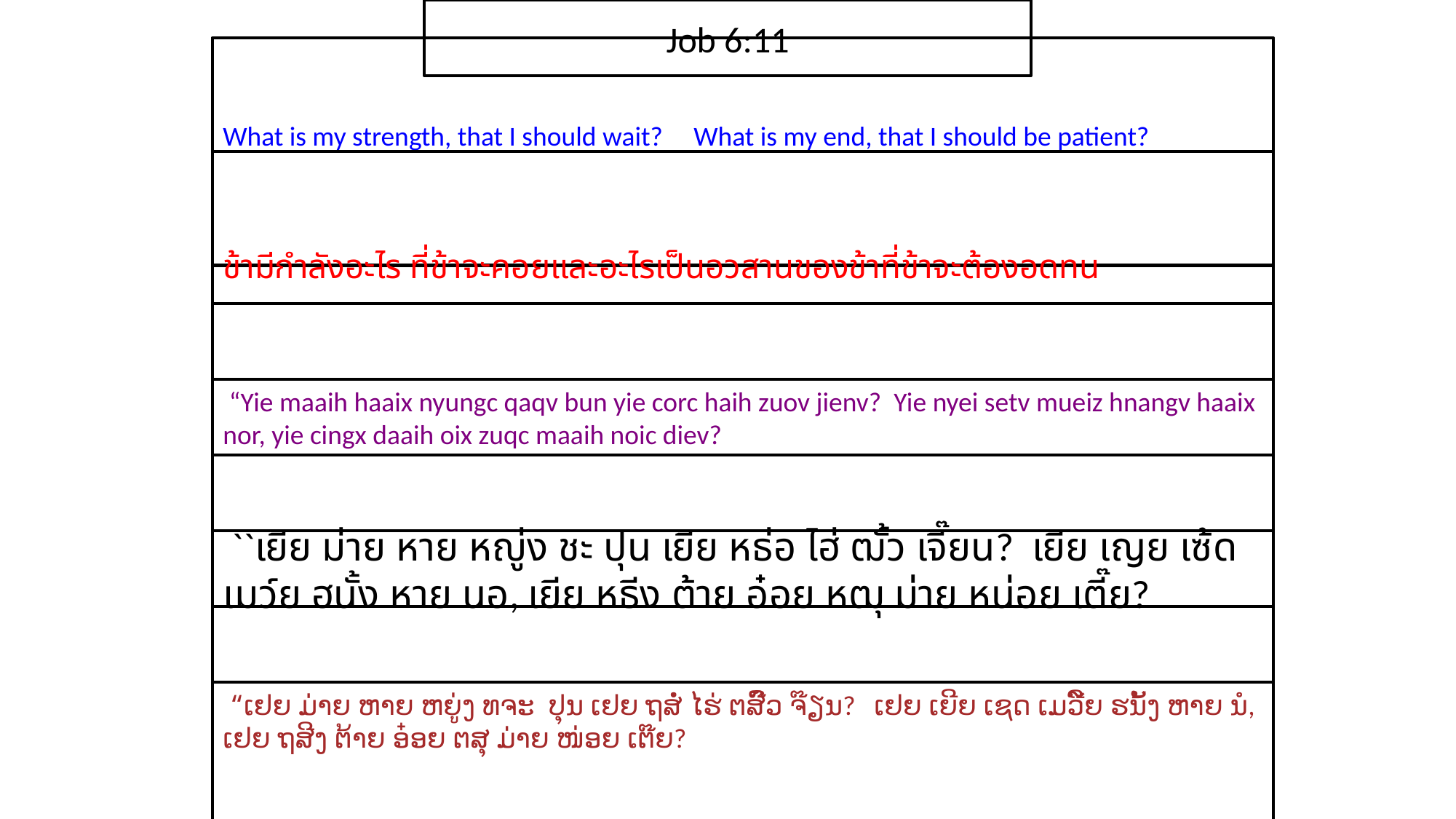

Job 6:11
What is my strength, that I should wait?     What is my end, that I should be patient?
ข้า​มี​กำลัง​อะไร ที่​ข้า​จะ​คอยและ​อะไร​เป็น​อวสาน​ของ​ข้า​ที่​ข้า​จะต้อง​อดทน
 “Yie maaih haaix nyungc qaqv bun yie corc haih zuov jienv?  Yie nyei setv mueiz hnangv haaix nor, yie cingx daaih oix zuqc maaih noic diev?
 ``เยีย ม่าย หาย หญู่ง ชะ ปุน เยีย หธ่อ ไฮ่ ฒั้ว เจี๊ยน?  เยีย เญย เซ้ด เมว์ย ฮนั้ง หาย นอ, เยีย หธีง ต้าย อ๋อย หฒุ ม่าย หน่อย เตี๊ย?
 “ເຢຍ ມ່າຍ ຫາຍ ຫຍູ່ງ ທຈະ  ປຸນ ເຢຍ ຖສໍ່ ໄຮ່ ຕສົ໊ວ ຈ໊ຽນ?   ເຢຍ ເຍີຍ ເຊດ ເມວີ໌ຍ ຮນັ້ງ ຫາຍ ນໍ, ເຢຍ ຖສີງ ຕ້າຍ ອ໋ອຍ ຕສຸ ມ່າຍ ໜ່ອຍ ເຕ໊ຍ?